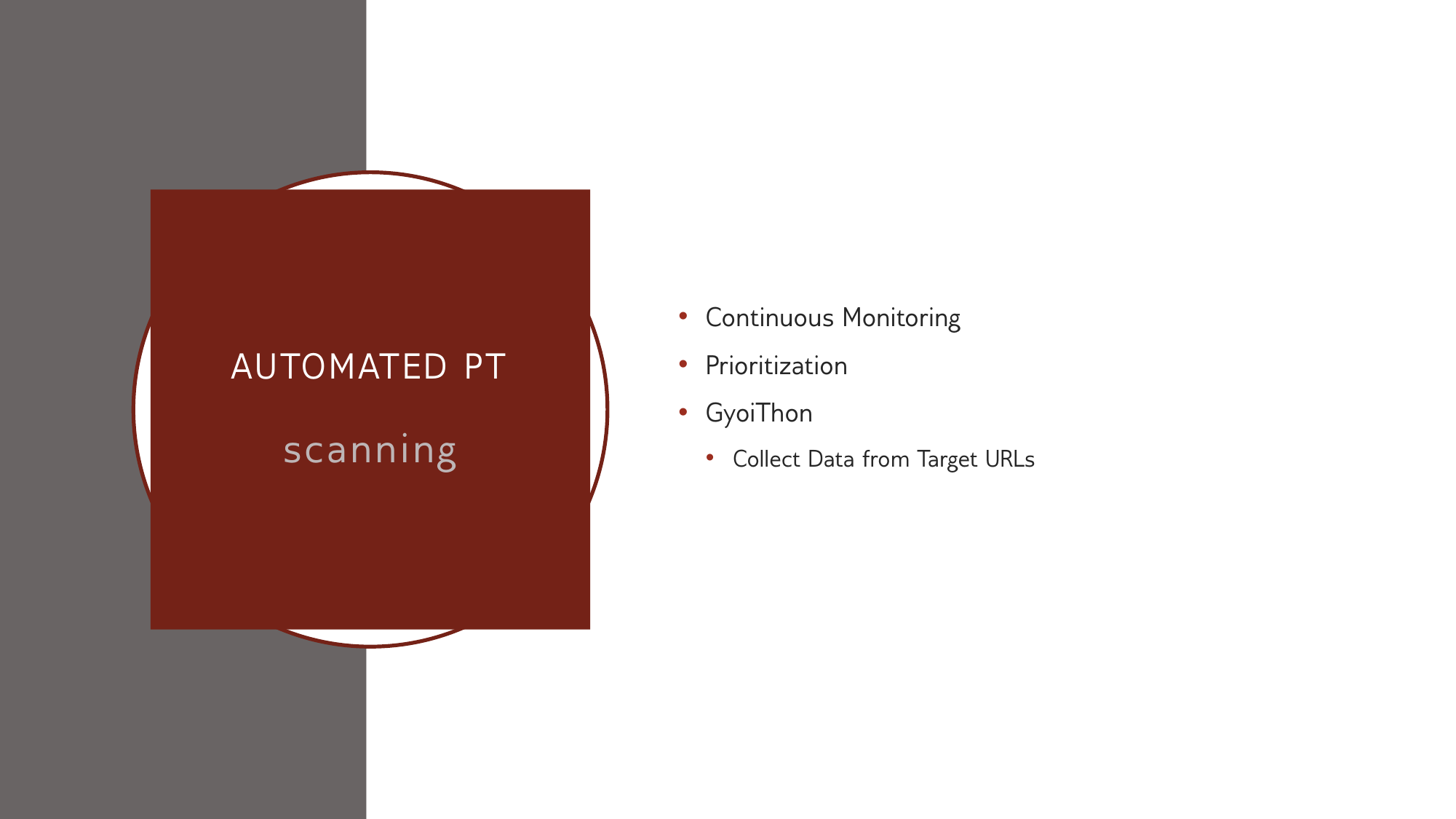

Continuous Monitoring
Prioritization
GyoiThon
Collect Data from Target URLs

# Automated PT scanning